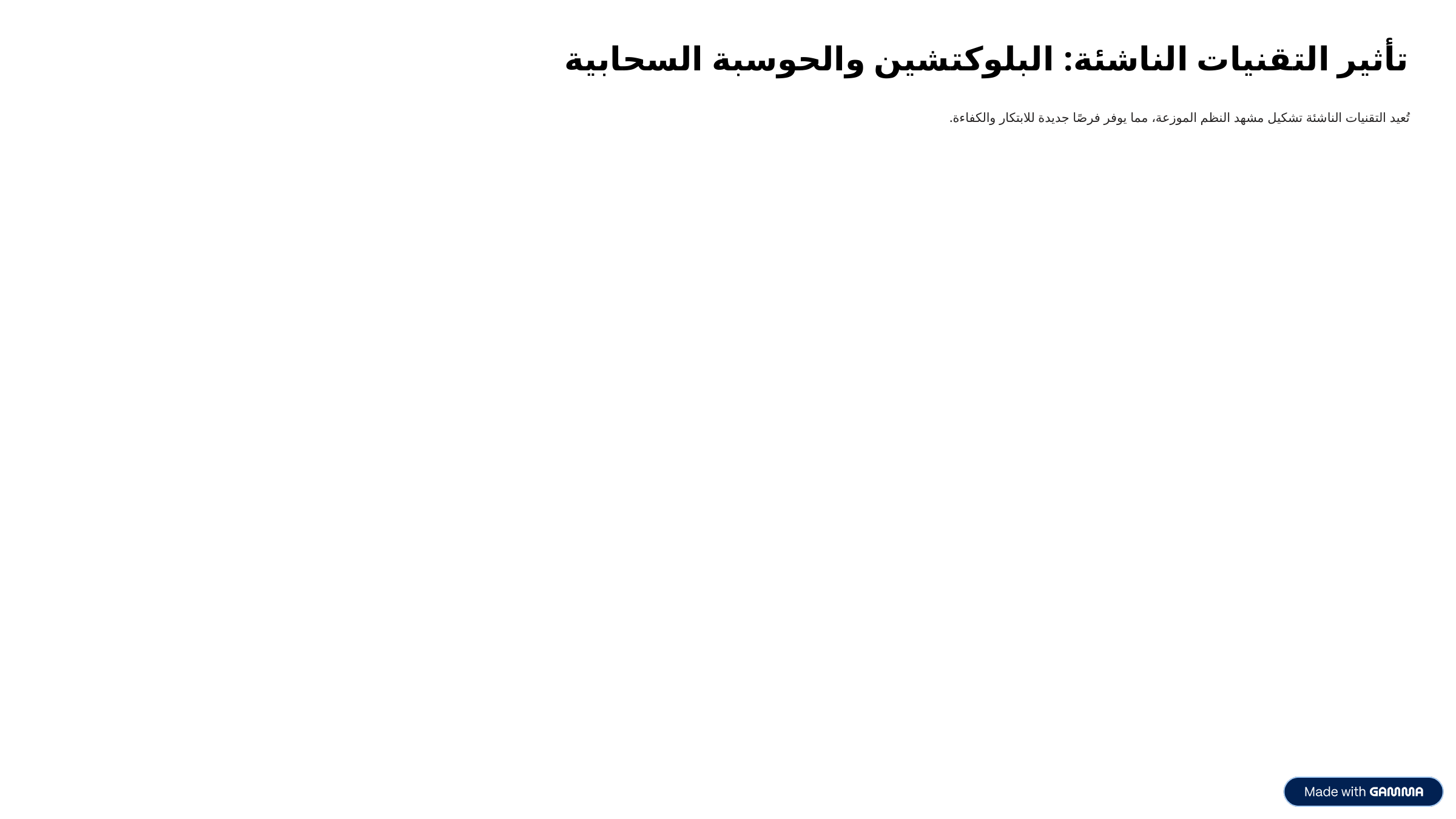

تأثير التقنيات الناشئة: البلوكتشين والحوسبة السحابية
تُعيد التقنيات الناشئة تشكيل مشهد النظم الموزعة، مما يوفر فرصًا جديدة للابتكار والكفاءة.
الحوسبة السحابية (Cloud Computing)
البلوكتشين (Blockchain)
تعد الحوسبة السحابية أساس النظم الموزعة الحديثة، حيث توفر موارد حوسبة مرنة وقابلة للتوسع عند الطلب، مما يقلل التكاليف ويسرع وقت الوصول إلى السوق.
توفر البلوكتشين دفتر أستاذ موزعًا وغير قابل للتغيير، مما يعزز الشفافية والثقة في المعاملات اللامركزية. لها تطبيقات واسعة في الأمن وسلاسل الإمداد والخدمات المالية.
هاتان التقنيتان، جنبًا إلى جنب مع تقنيات أخرى كالذكاء الاصطناعي والحوسبة الطرفية، تدفع حدود ما يمكن تحقيقه في عالم النظم الموزعة.